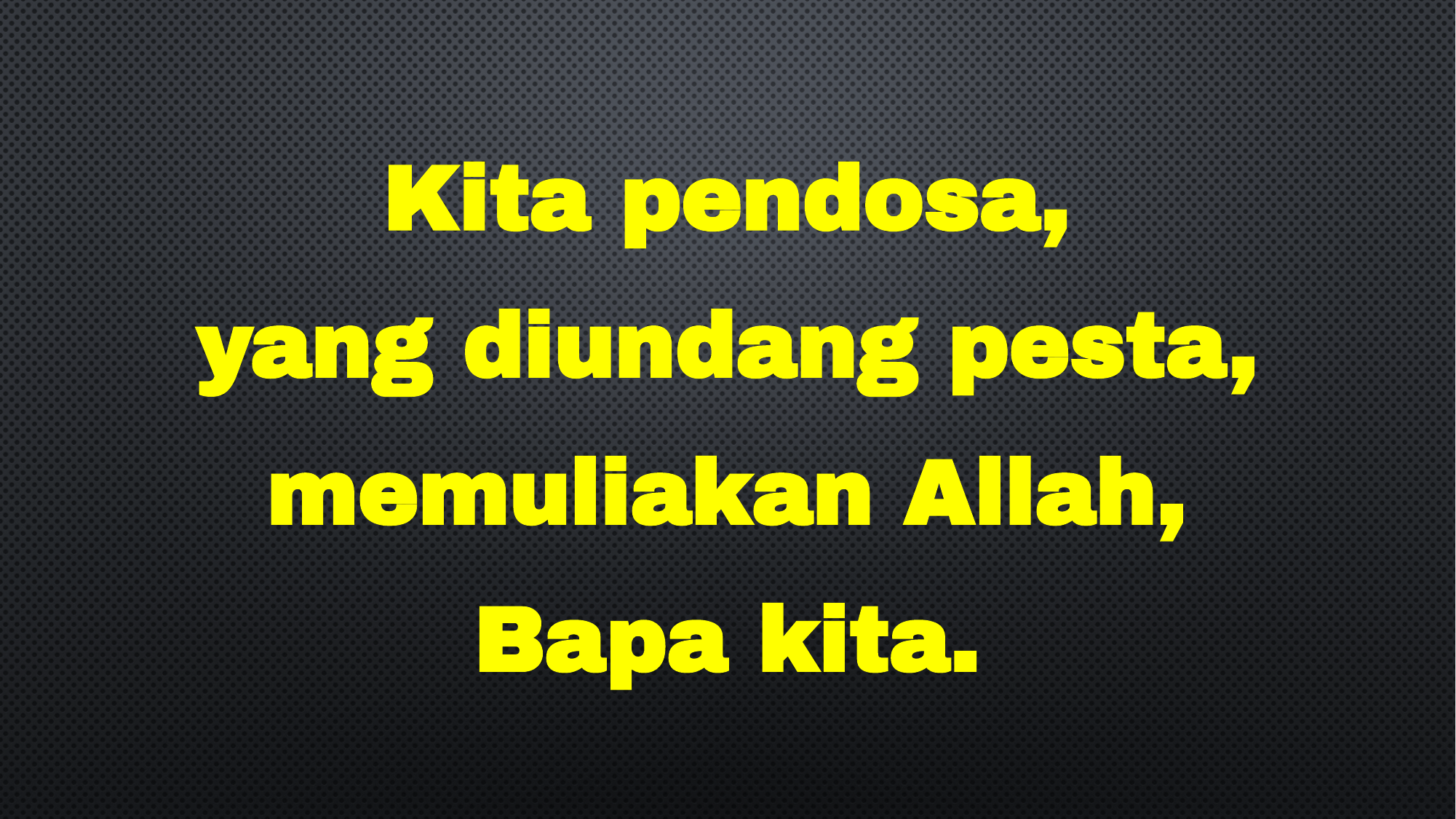

Kita pendosa,
yang diundang pesta,
memuliakan Allah,
Bapa kita.